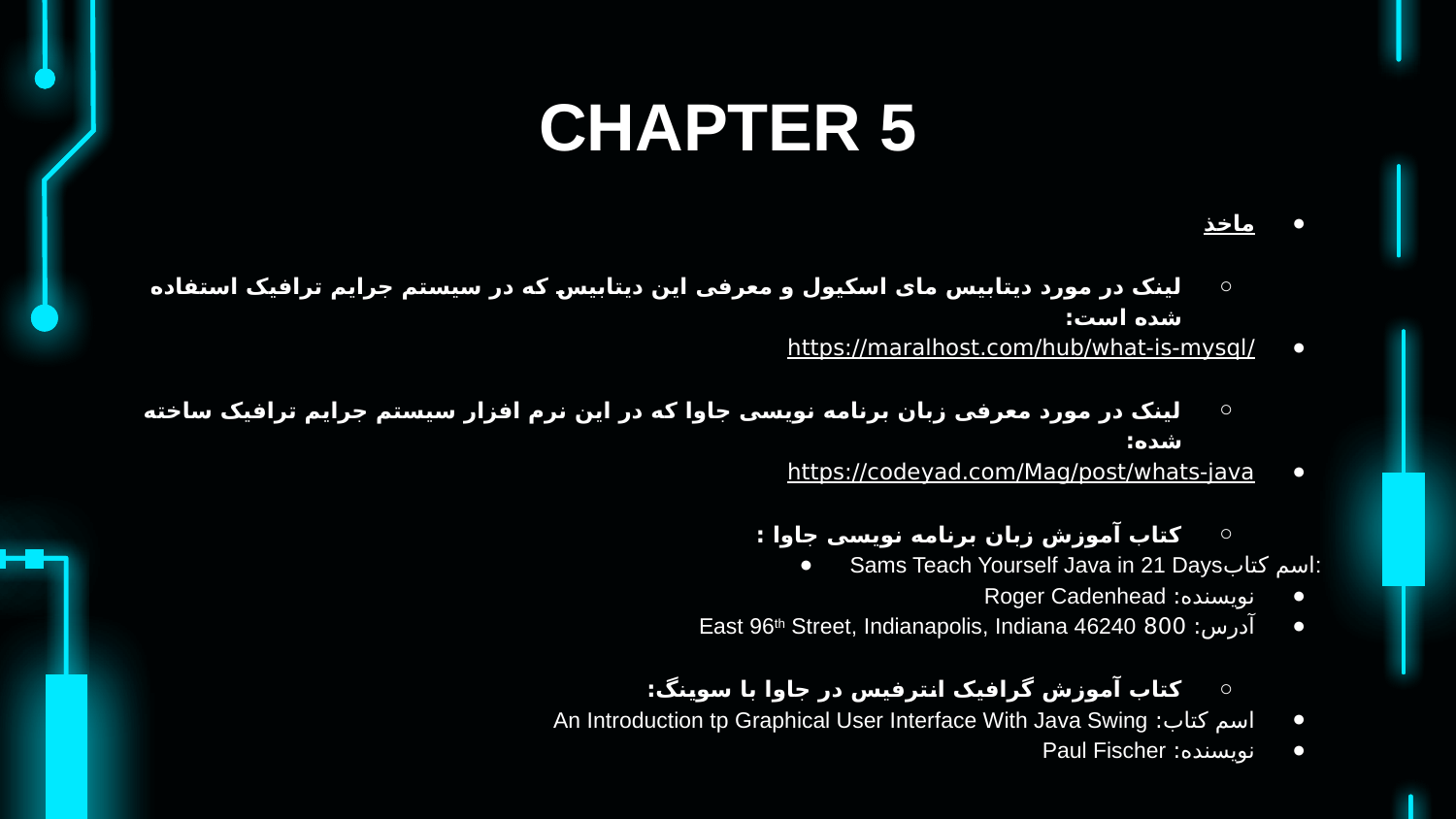

# CHAPTER 5
ماخذ
لینک در مورد دیتابیس مای اسکیول و معرفی این دیتابیس که در سیستم جرایم ترافیک استفاده شده است:
https://maralhost.com/hub/what-is-mysql/
لینک در مورد معرفی زبان برنامه نویسی جاوا که در این نرم افزار سیستم جرایم ترافیک ساخته شده:
https://codeyad.com/Mag/post/whats-java
کتاب آموزش زبان برنامه نویسی جاوا :
Sams Teach Yourself Java in 21 Daysاسم کتاب:
نویسنده: Roger Cadenhead
آدرس: 800 East 96th Street, Indianapolis, Indiana 46240
کتاب آموزش گرافیک انترفیس در جاوا با سوینگ:
اسم کتاب: An Introduction tp Graphical User Interface With Java Swing
نویسنده: Paul Fischer